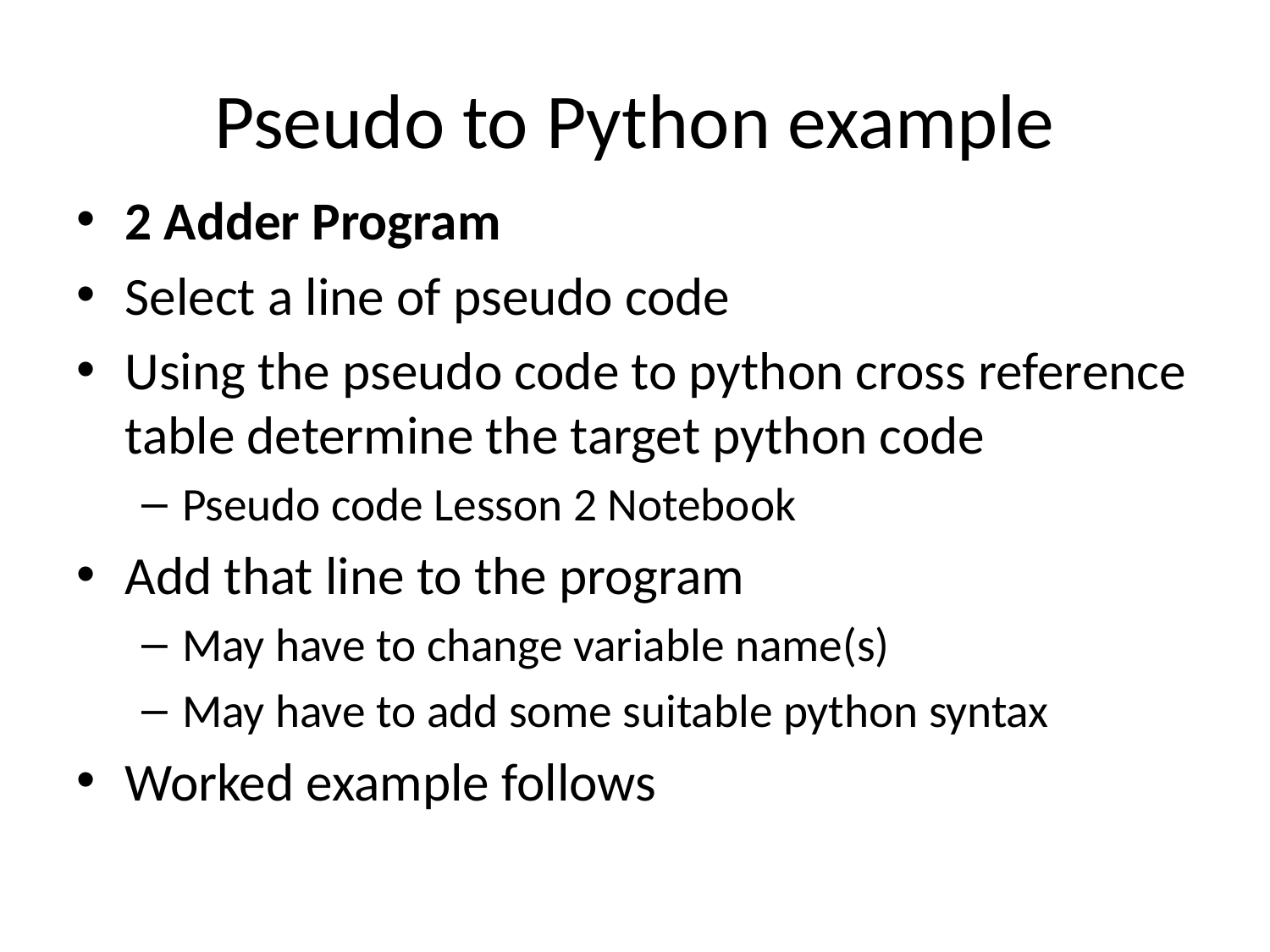

# Pseudo to Python example
2 Adder Program
Select a line of pseudo code
Using the pseudo code to python cross reference table determine the target python code
Pseudo code Lesson 2 Notebook
Add that line to the program
May have to change variable name(s)
May have to add some suitable python syntax
Worked example follows